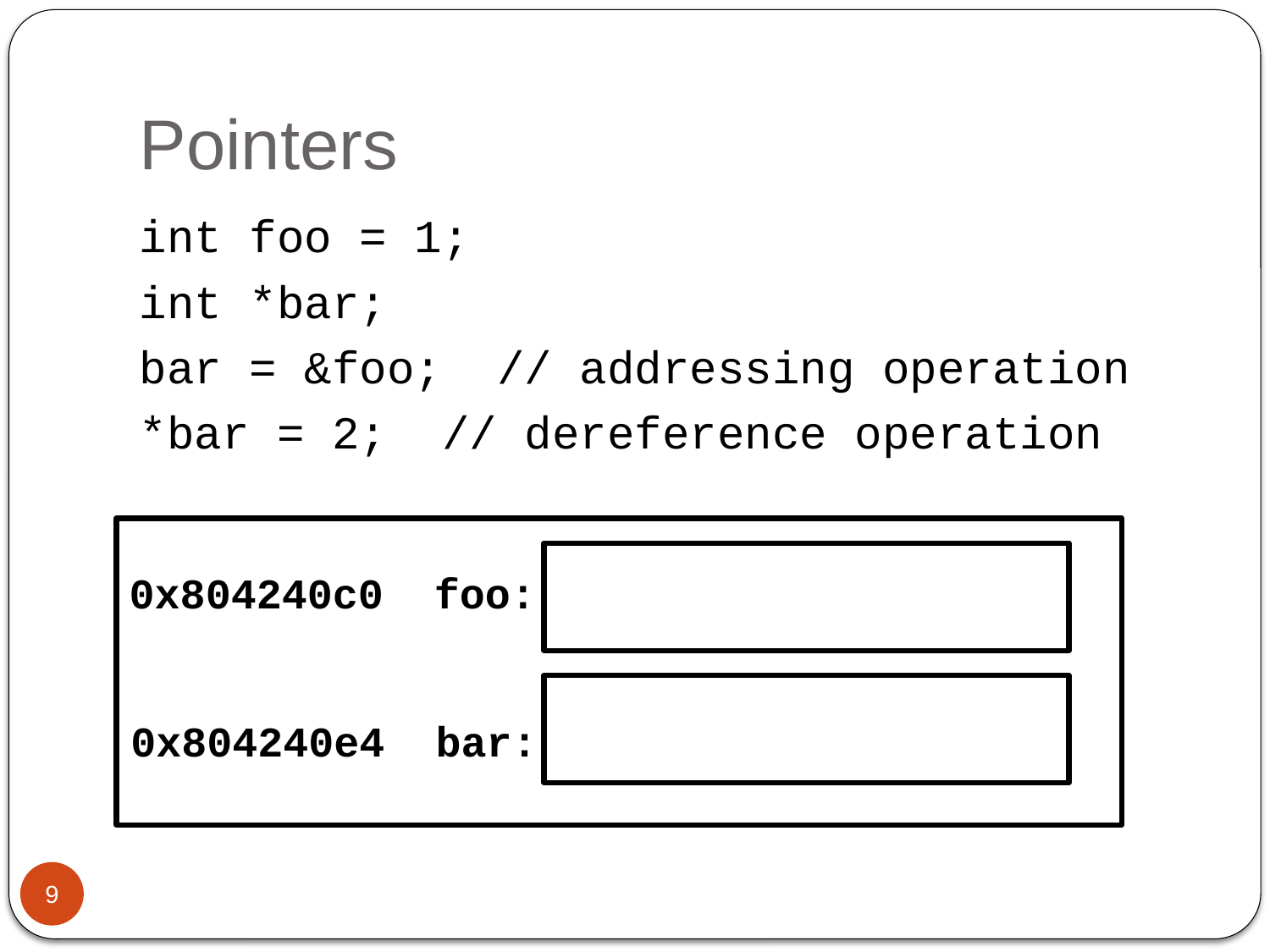

# Pointers
int foo = 1;
int *bar;
bar = &foo;  // addressing operation
*bar = 2;  // dereference operation

0x804240c0  foo:

0x804240e4  bar:
9